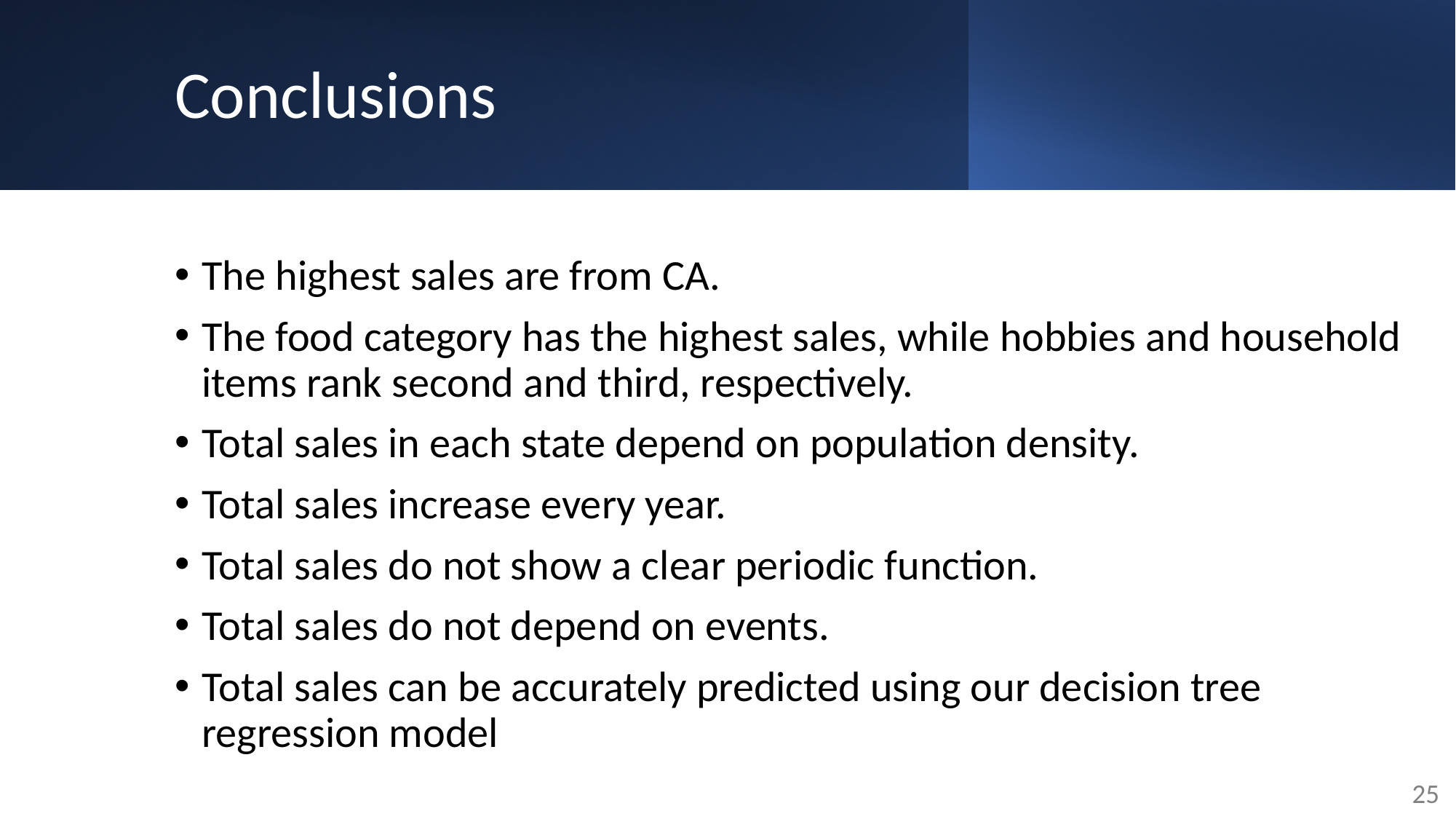

# Conclusions
The highest sales are from CA.
The food category has the highest sales, while hobbies and household items rank second and third, respectively.
Total sales in each state depend on population density.
Total sales increase every year.
Total sales do not show a clear periodic function.
Total sales do not depend on events.
Total sales can be accurately predicted using our decision tree regression model
25